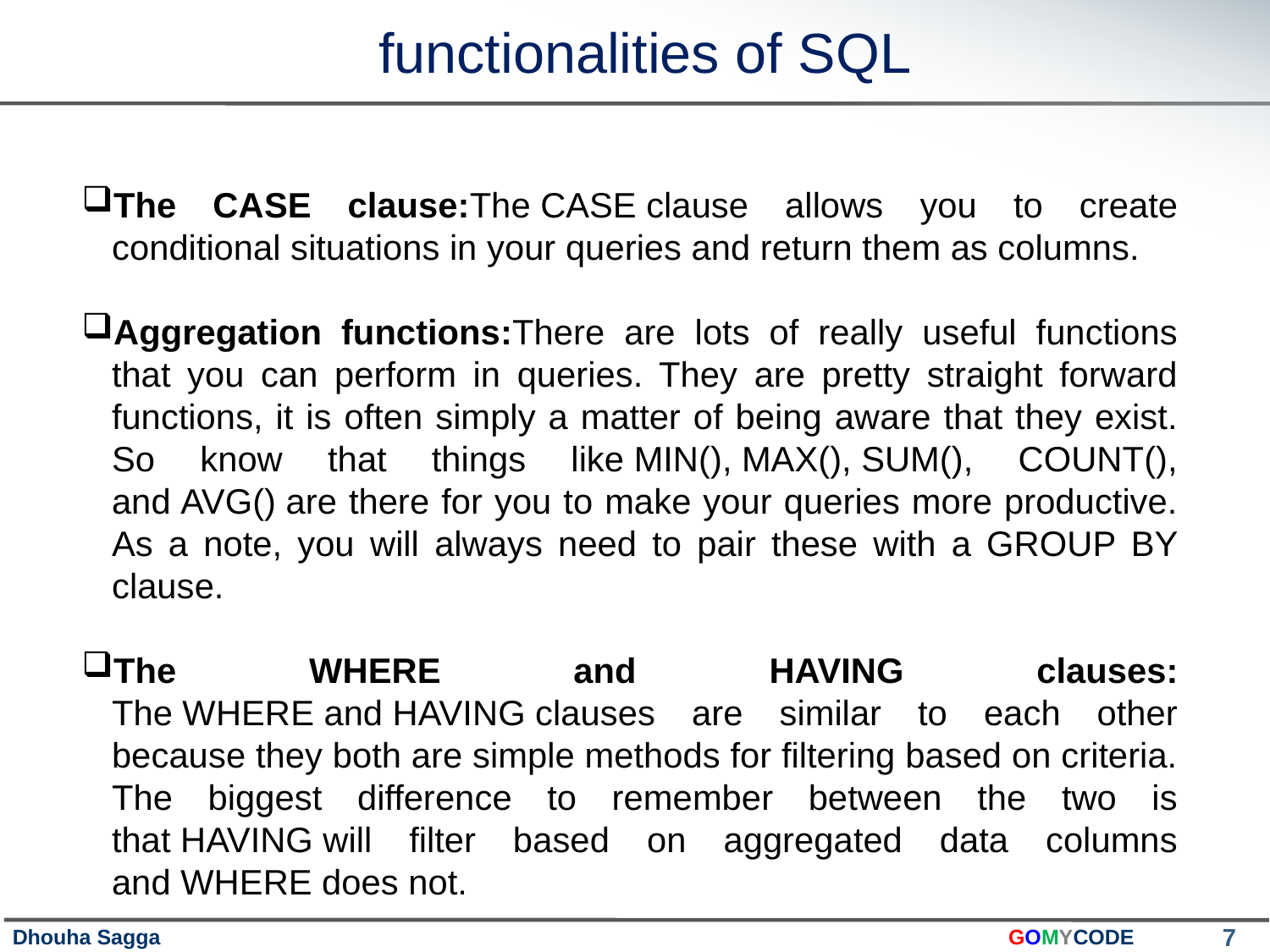

functionalities of SQL

The CASE clause:The CASE clause allows you to create conditional situations in your queries and return them as columns.

Aggregation functions:There are lots of really useful functions that you can perform in queries. They are pretty straight forward functions, it is often simply a matter of being aware that they exist. So know that things like MIN(), MAX(), SUM(), COUNT(), and AVG() are there for you to make your queries more productive. As a note, you will always need to pair these with a GROUP BY clause.

The WHERE and HAVING clauses: The WHERE and HAVING clauses are similar to each other because they both are simple methods for filtering based on criteria. The biggest difference to remember between the two is that HAVING will filter based on aggregated data columns and WHERE does not.

7